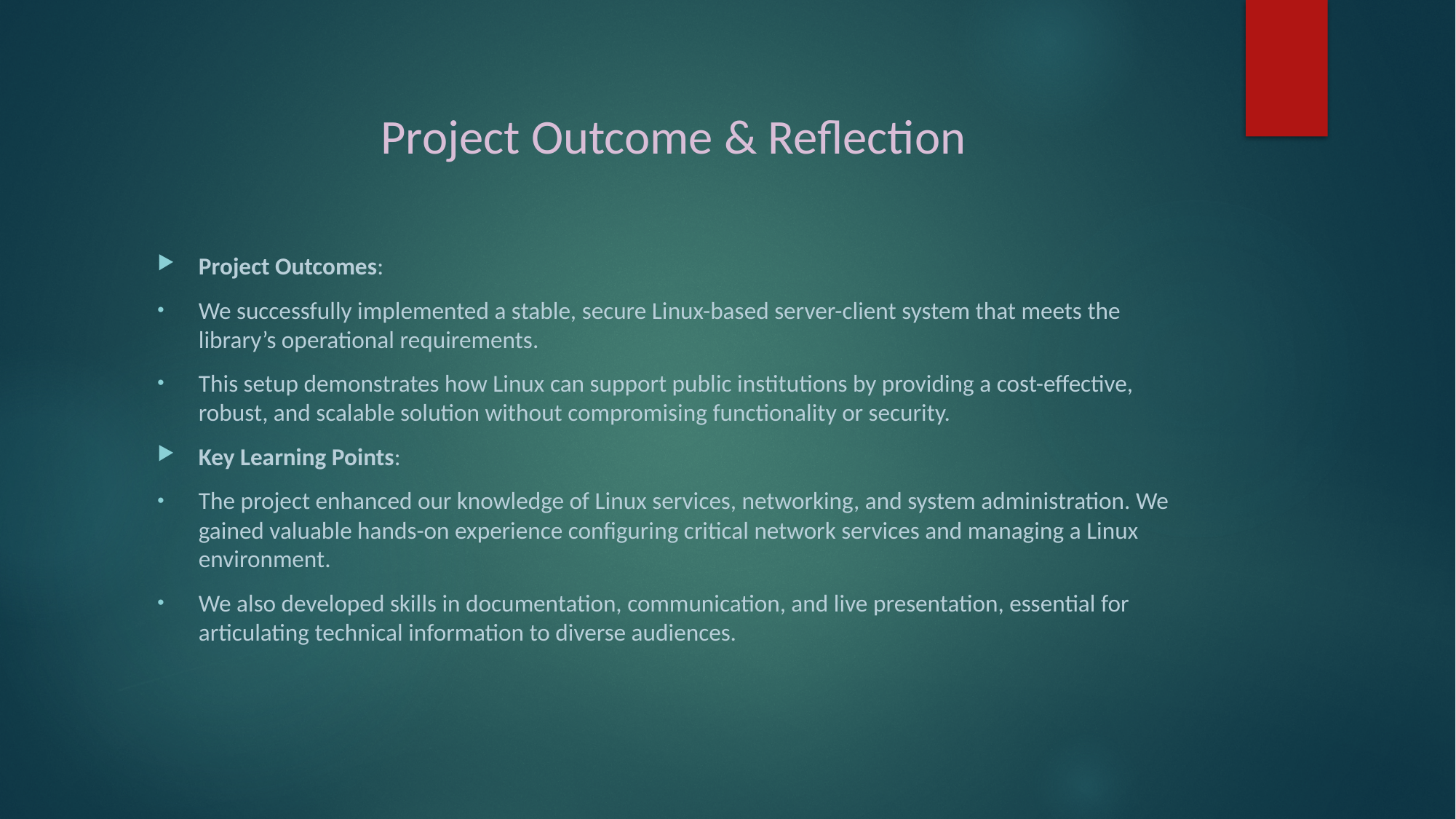

# Project Outcome & Reflection
Project Outcomes:
We successfully implemented a stable, secure Linux-based server-client system that meets the library’s operational requirements.
This setup demonstrates how Linux can support public institutions by providing a cost-effective, robust, and scalable solution without compromising functionality or security.
Key Learning Points:
The project enhanced our knowledge of Linux services, networking, and system administration. We gained valuable hands-on experience configuring critical network services and managing a Linux environment.
We also developed skills in documentation, communication, and live presentation, essential for articulating technical information to diverse audiences.